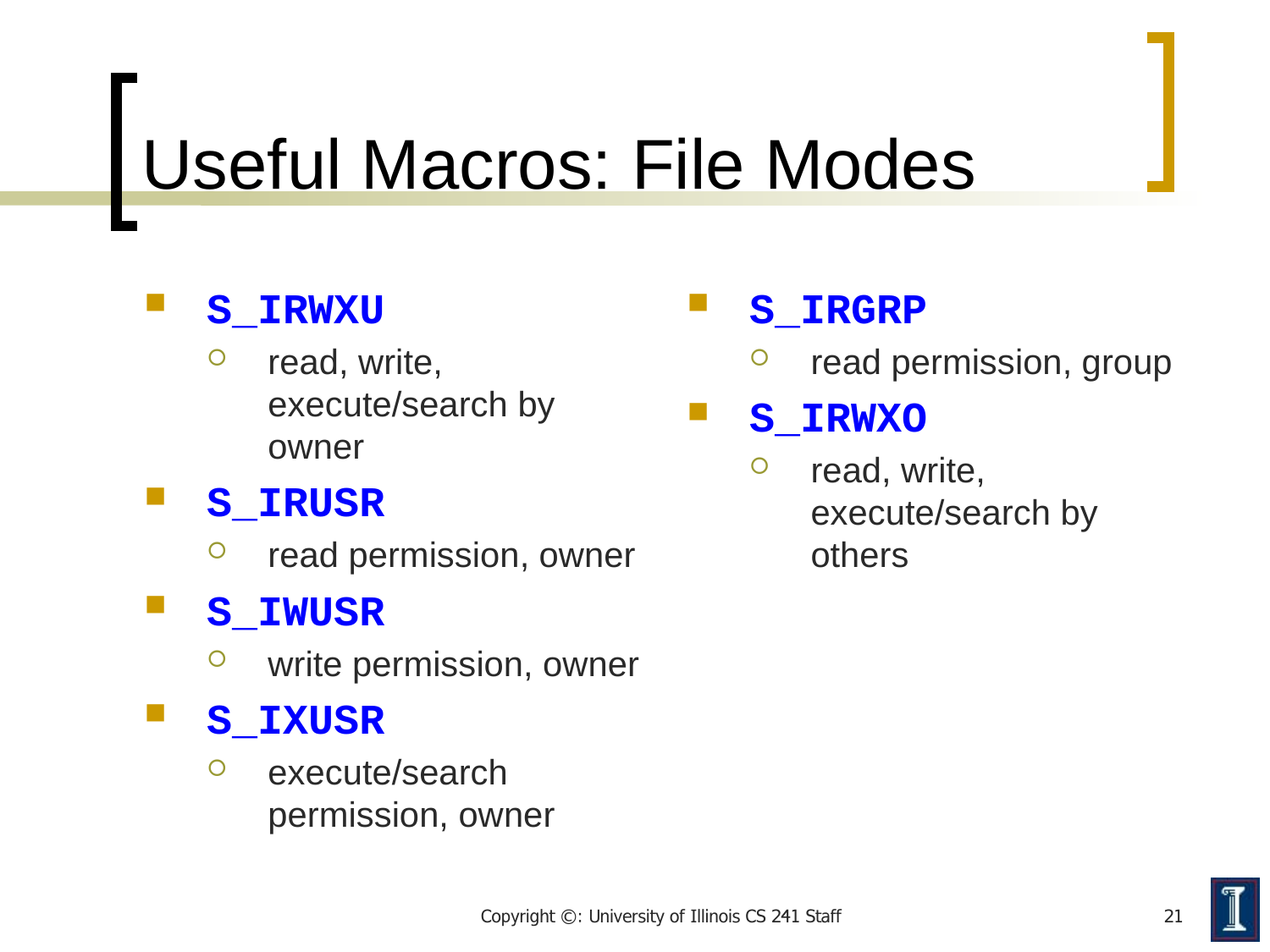

# Useful Macros: File Modes
S_IRWXU
read, write, execute/search by owner
S_IRUSR
read permission, owner
S_IWUSR
write permission, owner
S_IXUSR
execute/search permission, owner

S_IRGRP
read permission, group
S_IRWXO
read, write, execute/search by others
Copyright ©: University of Illinois CS 241 Staff
21